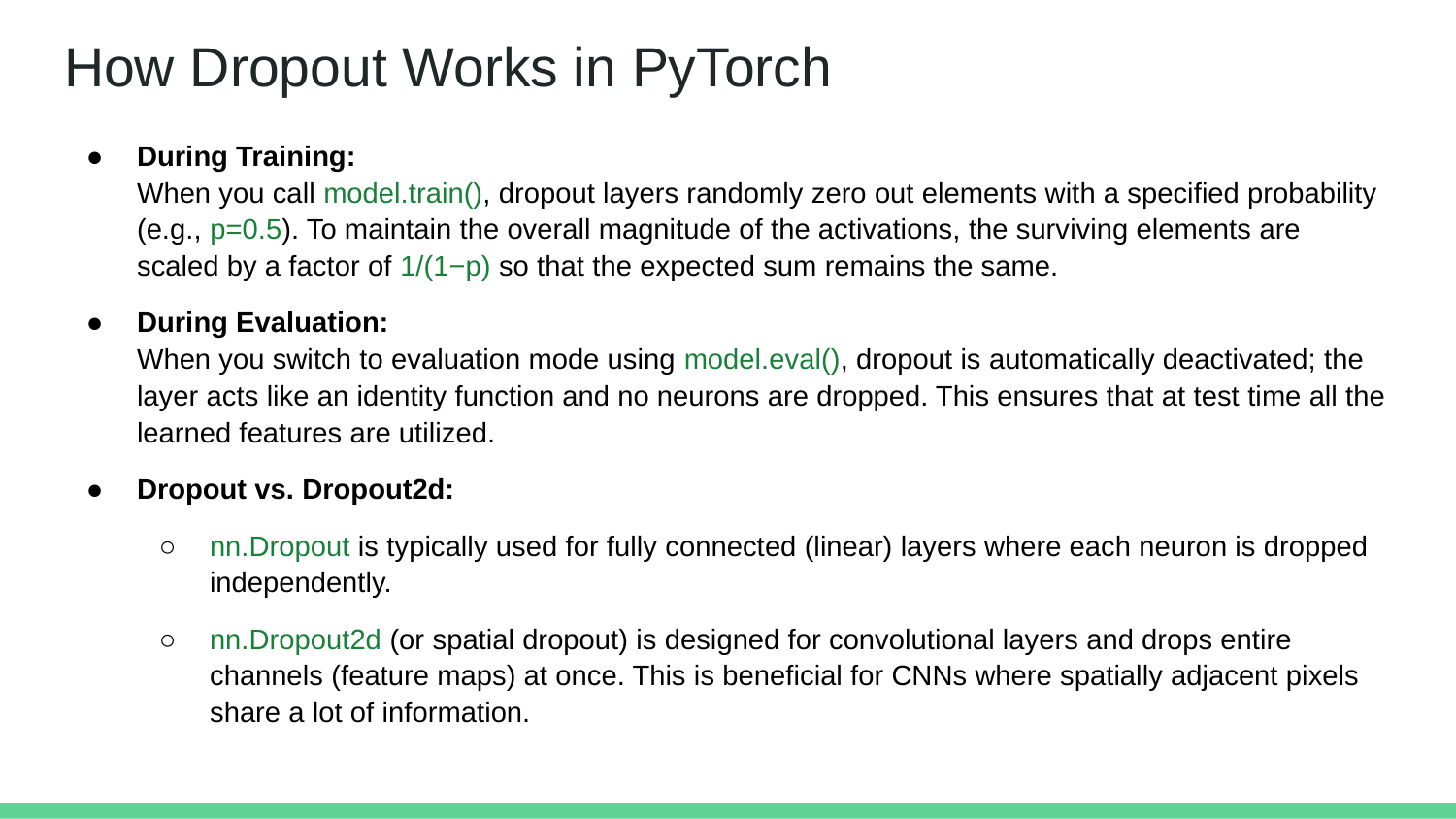

# How Dropout Works in PyTorch
During Training:
When you call model.train(), dropout layers randomly zero out elements with a specified probability (e.g., p=0.5). To maintain the overall magnitude of the activations, the surviving elements are scaled by a factor of 1/(1−p) so that the expected sum remains the same.
During Evaluation:
When you switch to evaluation mode using model.eval(), dropout is automatically deactivated; the layer acts like an identity function and no neurons are dropped. This ensures that at test time all the learned features are utilized.
Dropout vs. Dropout2d:
nn.Dropout is typically used for fully connected (linear) layers where each neuron is dropped independently.
nn.Dropout2d (or spatial dropout) is designed for convolutional layers and drops entire channels (feature maps) at once. This is beneficial for CNNs where spatially adjacent pixels share a lot of information.